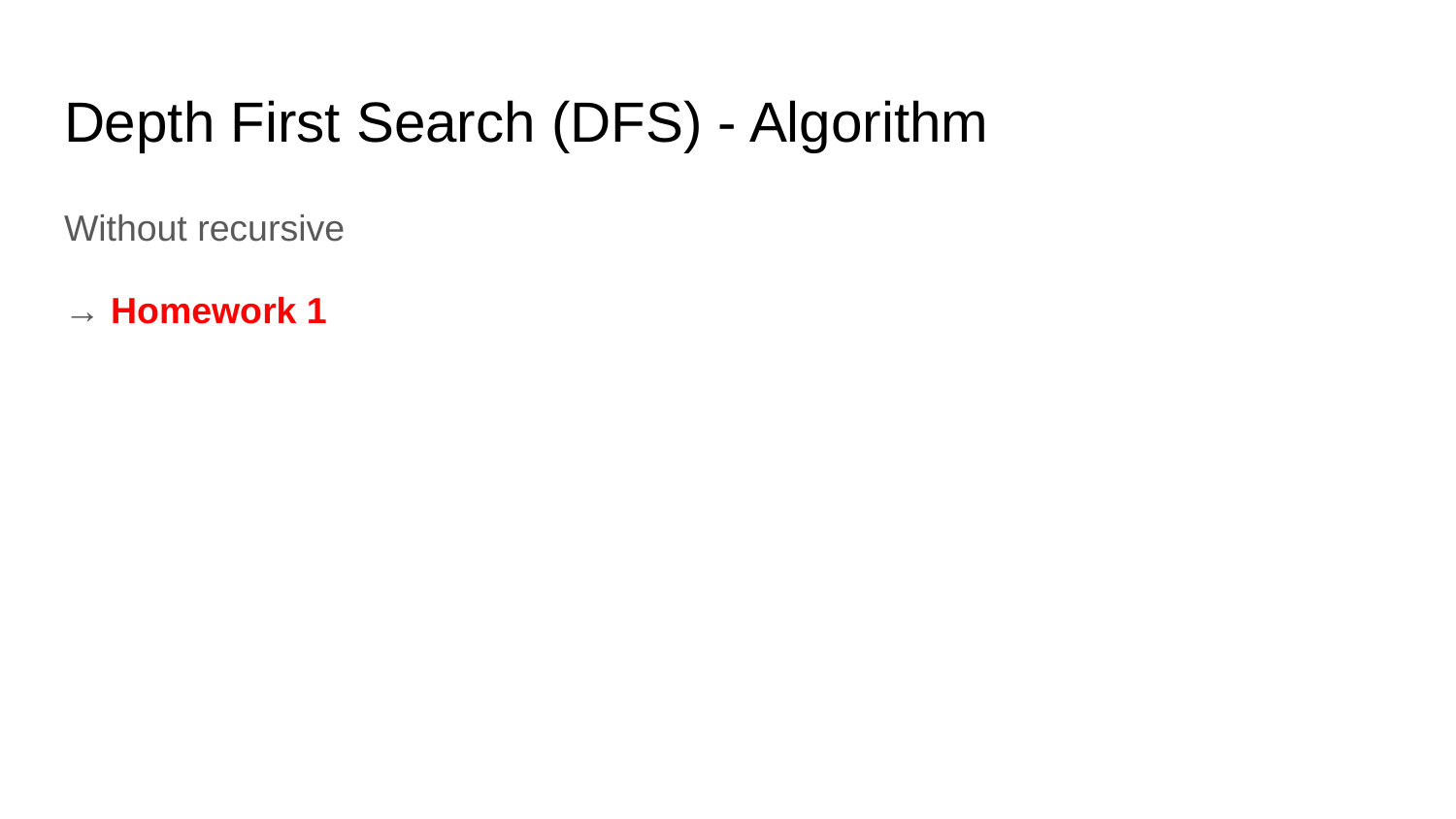

# Depth First Search (DFS) - Algorithm

Without recursive
→ Homework 1